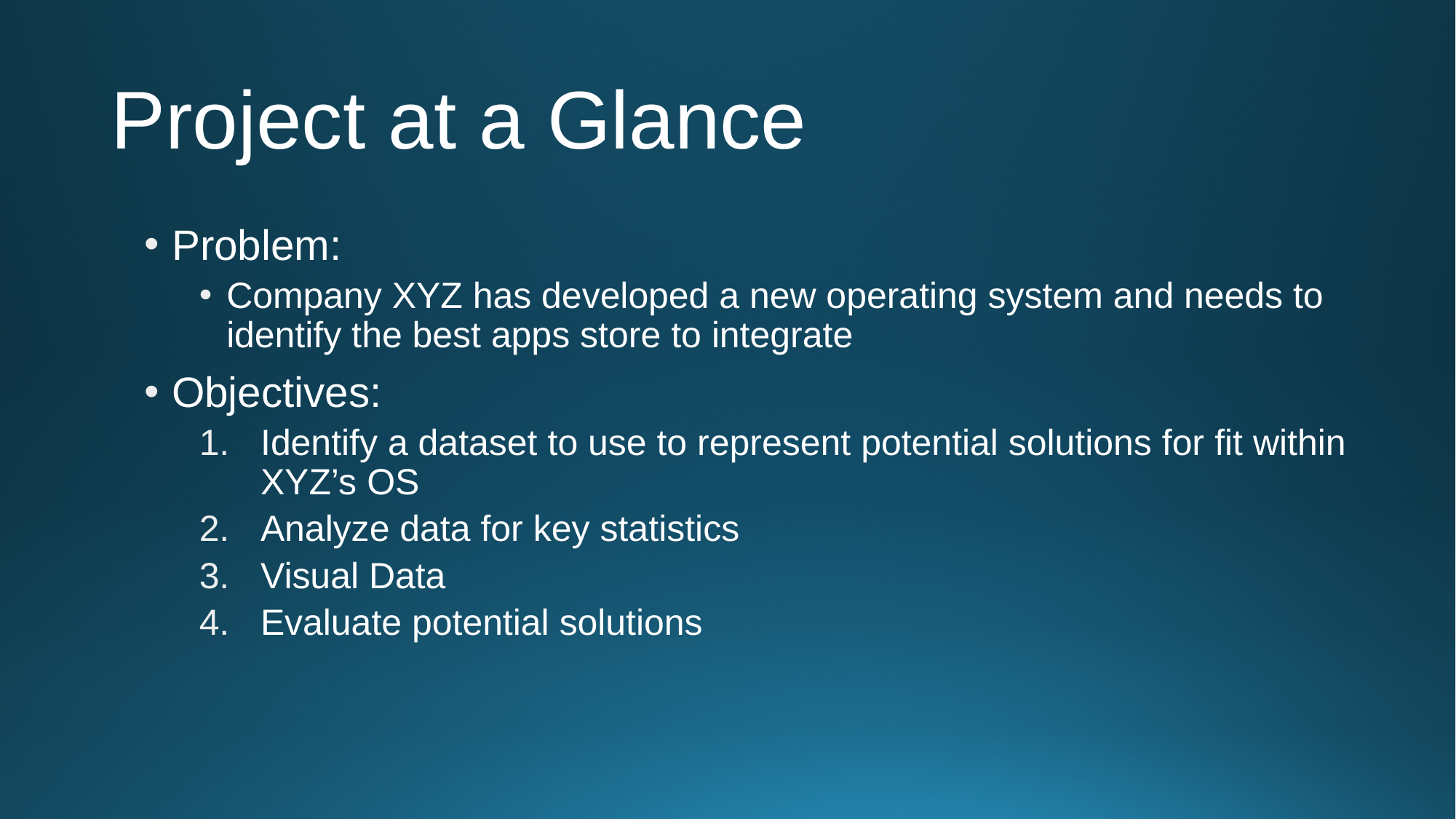

# Project at a Glance
Problem:
Company XYZ has developed a new operating system and needs to identify the best apps store to integrate
Objectives:
Identify a dataset to use to represent potential solutions for fit within XYZ’s OS
Analyze data for key statistics
Visual Data
Evaluate potential solutions